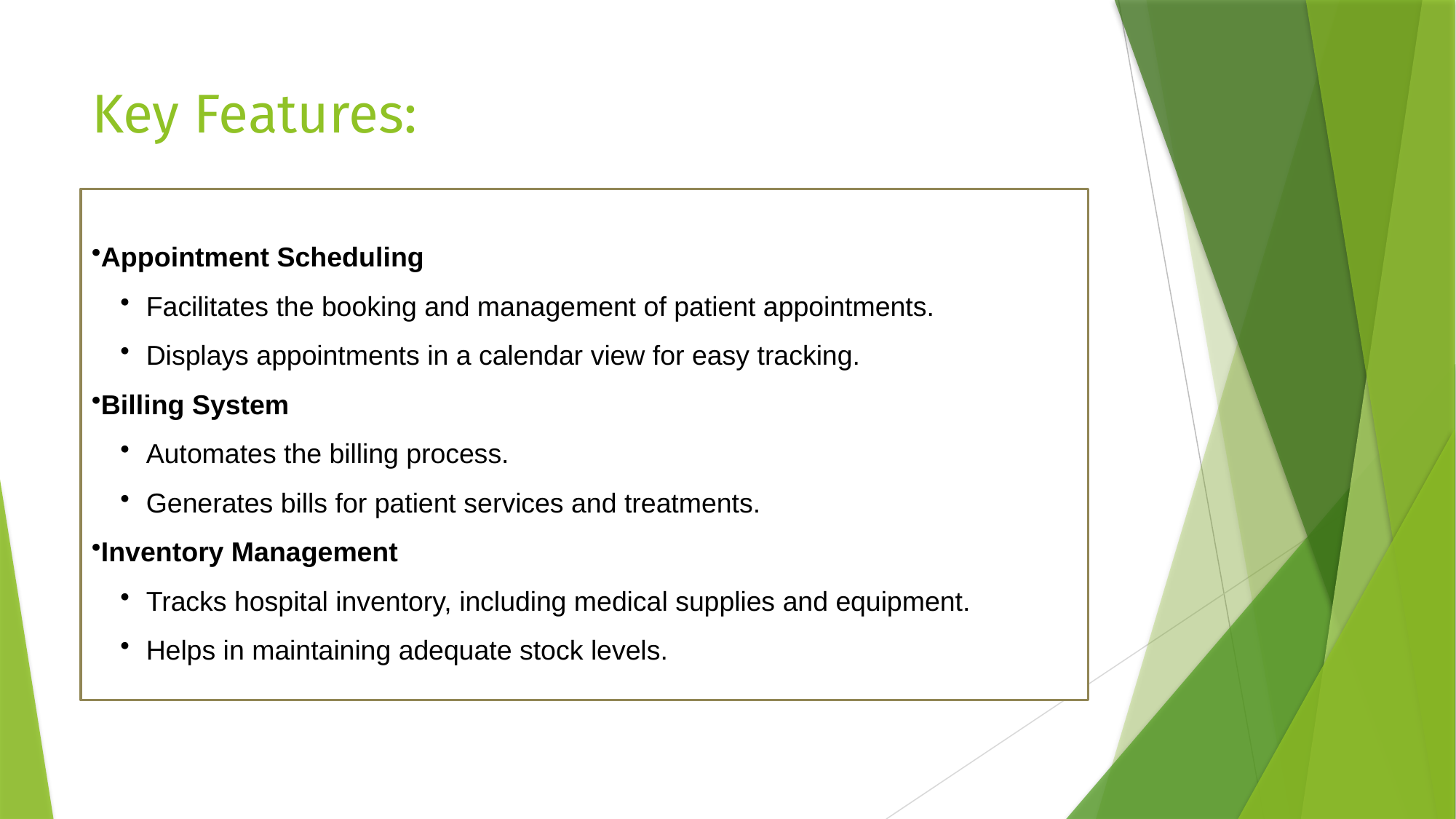

# Key Features:
Appointment Scheduling
Facilitates the booking and management of patient appointments.
Displays appointments in a calendar view for easy tracking.
Billing System
Automates the billing process.
Generates bills for patient services and treatments.
Inventory Management
Tracks hospital inventory, including medical supplies and equipment.
Helps in maintaining adequate stock levels.